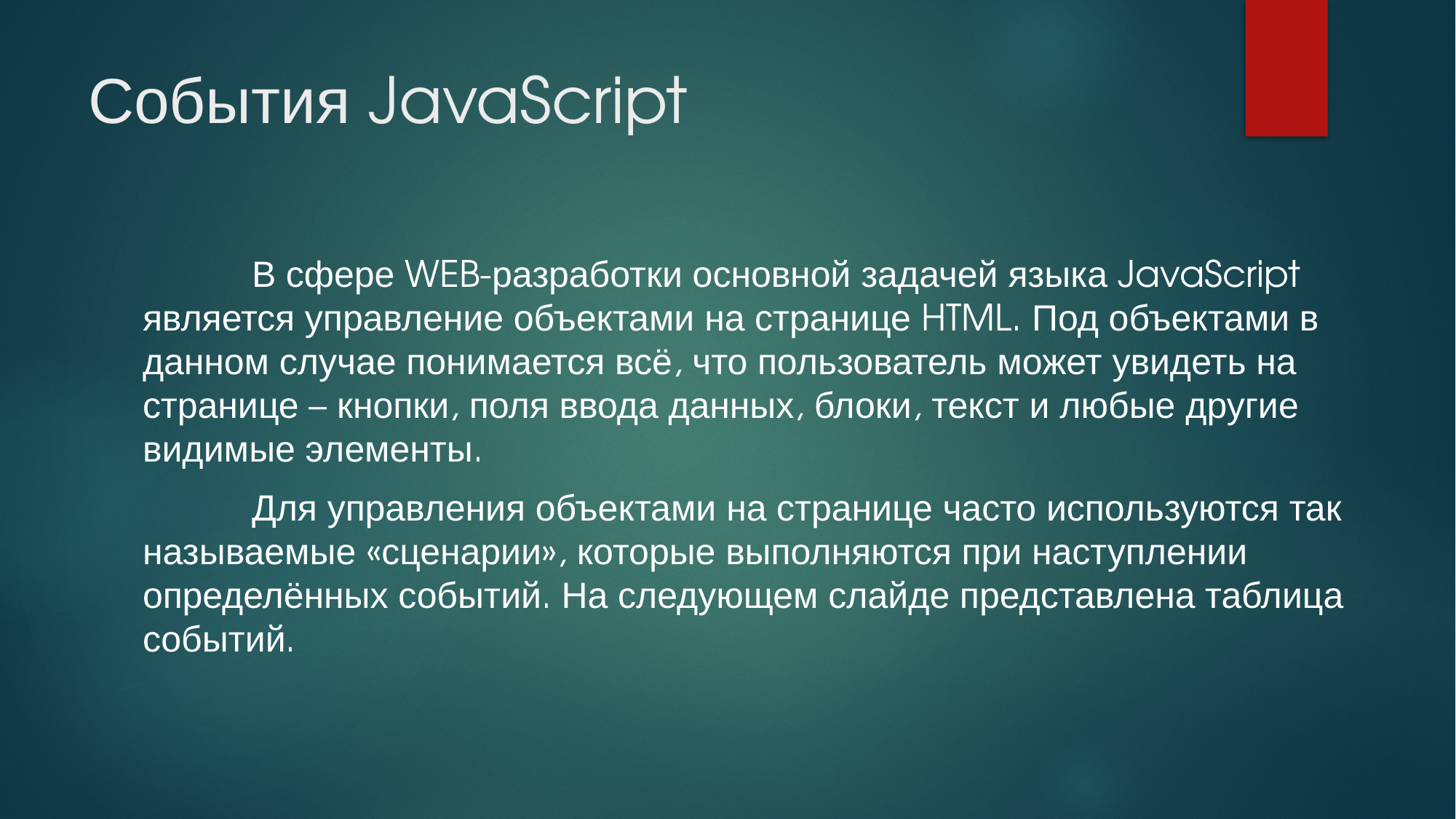

# События JavaScript
	В сфере WEB-разработки основной задачей языка JavaScript является управление объектами на странице HTML. Под объектами в данном случае понимается всё, что пользователь может увидеть на странице – кнопки, поля ввода данных, блоки, текст и любые другие видимые элементы.
	Для управления объектами на странице часто используются так называемые «сценарии», которые выполняются при наступлении определённых событий. На следующем слайде представлена таблица событий.